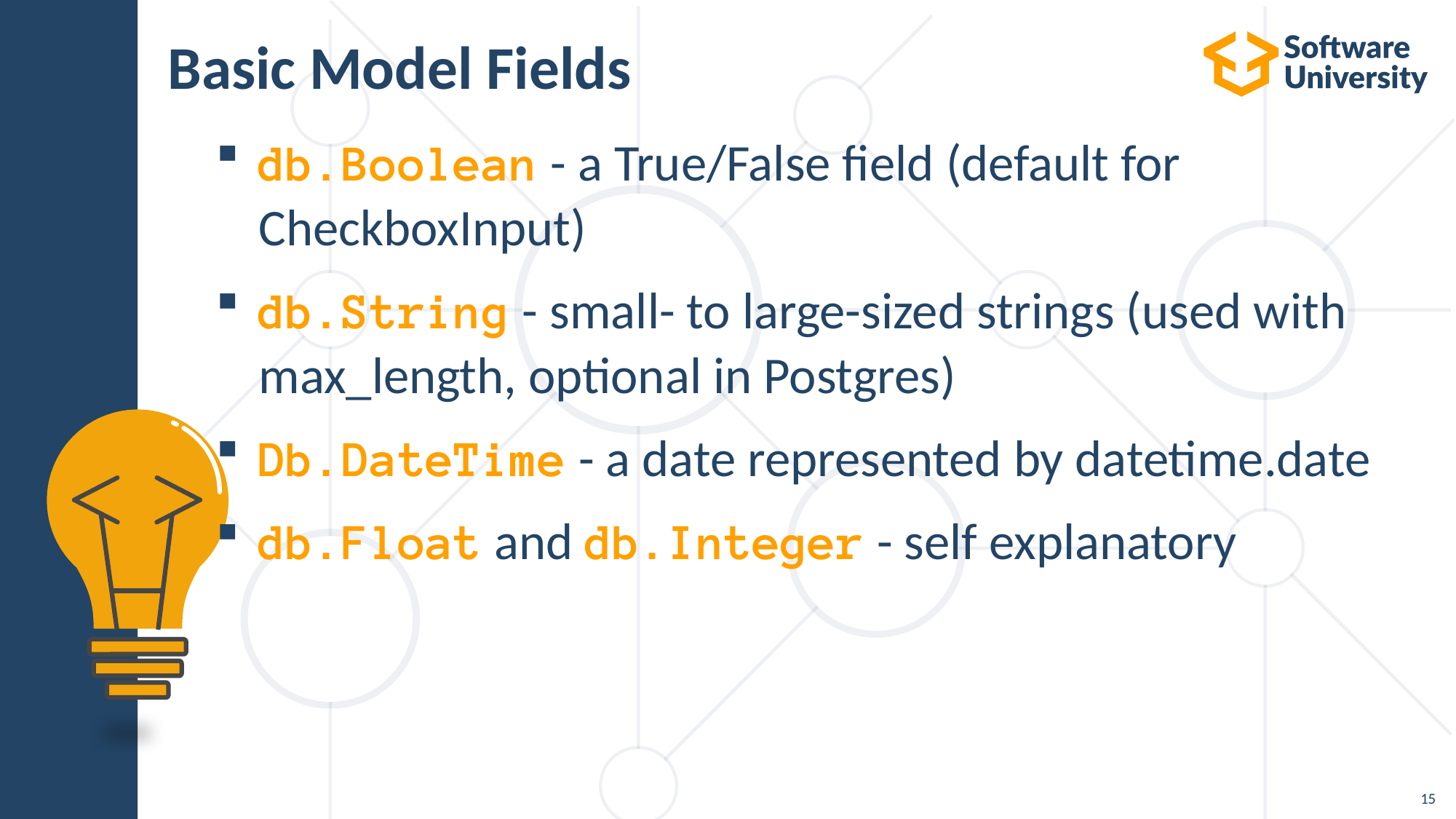

# Basic Model Fields
db.Boolean - a True/False field (default for CheckboxInput)
db.String - small- to large-sized strings (used with max_length, optional in Postgres)
Db.DateTime - a date represented by datetime.date
db.Float and db.Integer - self explanatory
15